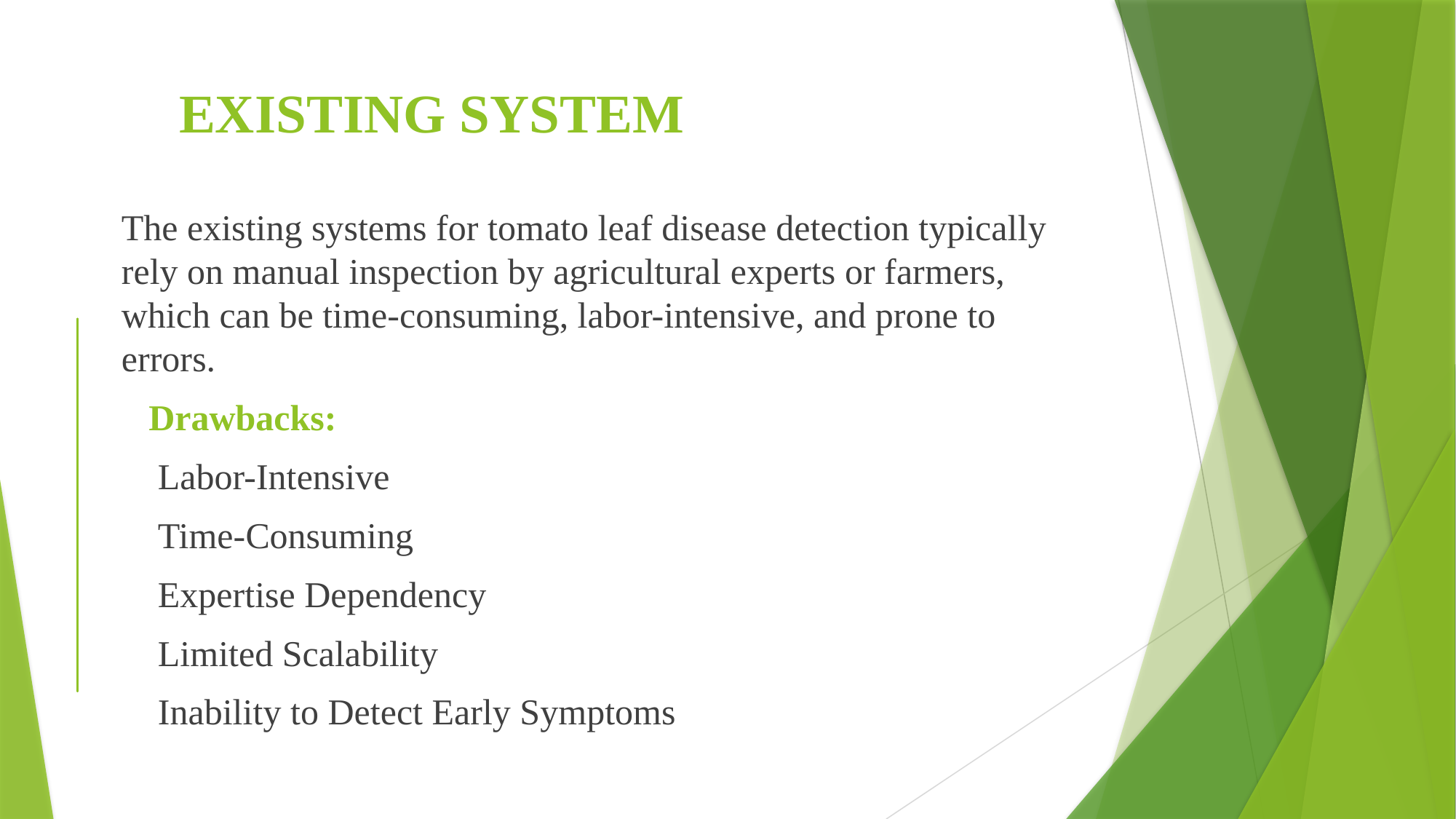

# EXISTING SYSTEM
The existing systems for tomato leaf disease detection typically rely on manual inspection by agricultural experts or farmers, which can be time-consuming, labor-intensive, and prone to errors.
   Drawbacks:
    Labor-Intensive
    Time-Consuming
    Expertise Dependency
    Limited Scalability
    Inability to Detect Early Symptoms